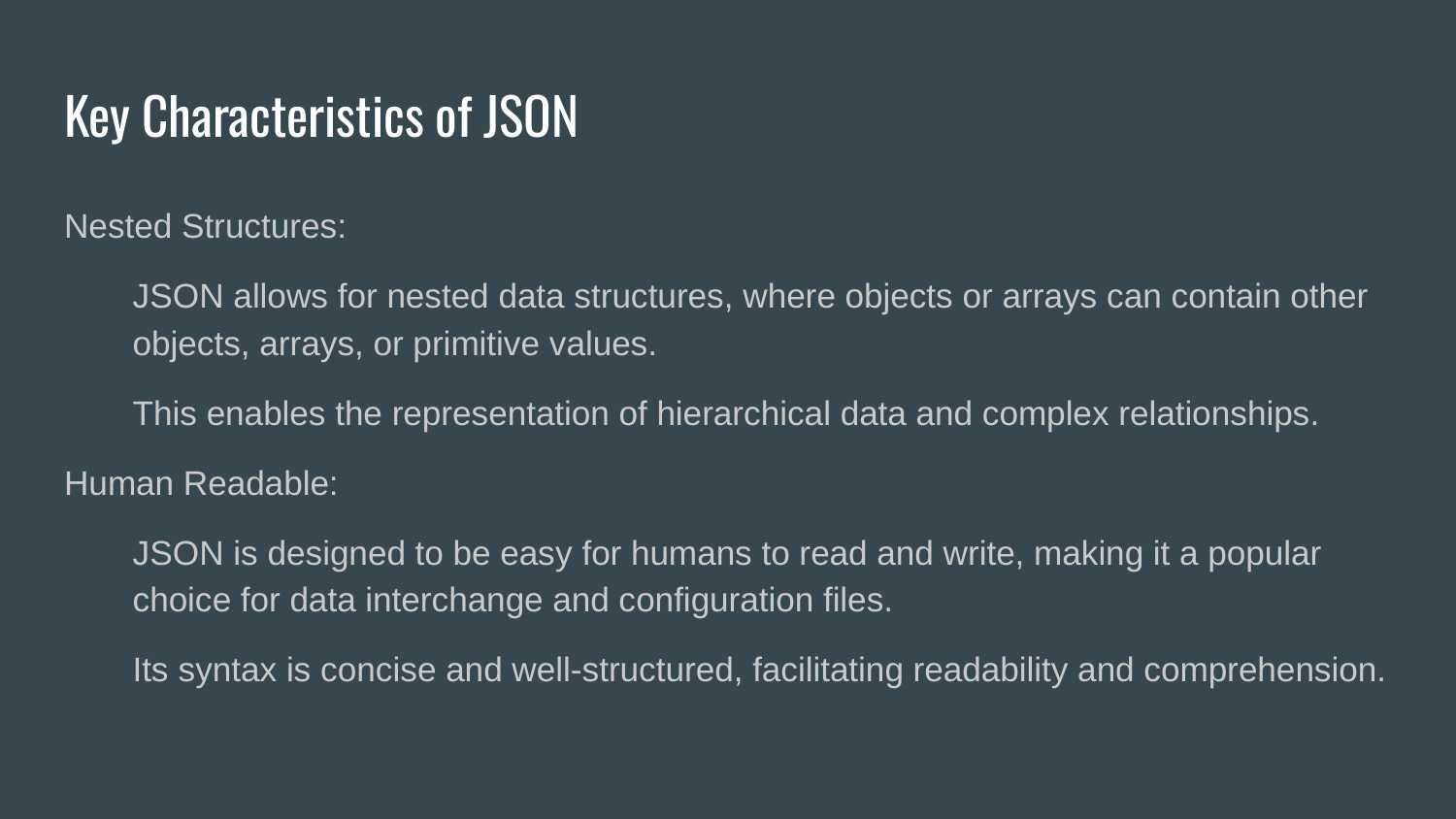

# Key Characteristics of JSON
Nested Structures:
JSON allows for nested data structures, where objects or arrays can contain other objects, arrays, or primitive values.
This enables the representation of hierarchical data and complex relationships.
Human Readable:
JSON is designed to be easy for humans to read and write, making it a popular choice for data interchange and configuration files.
Its syntax is concise and well-structured, facilitating readability and comprehension.